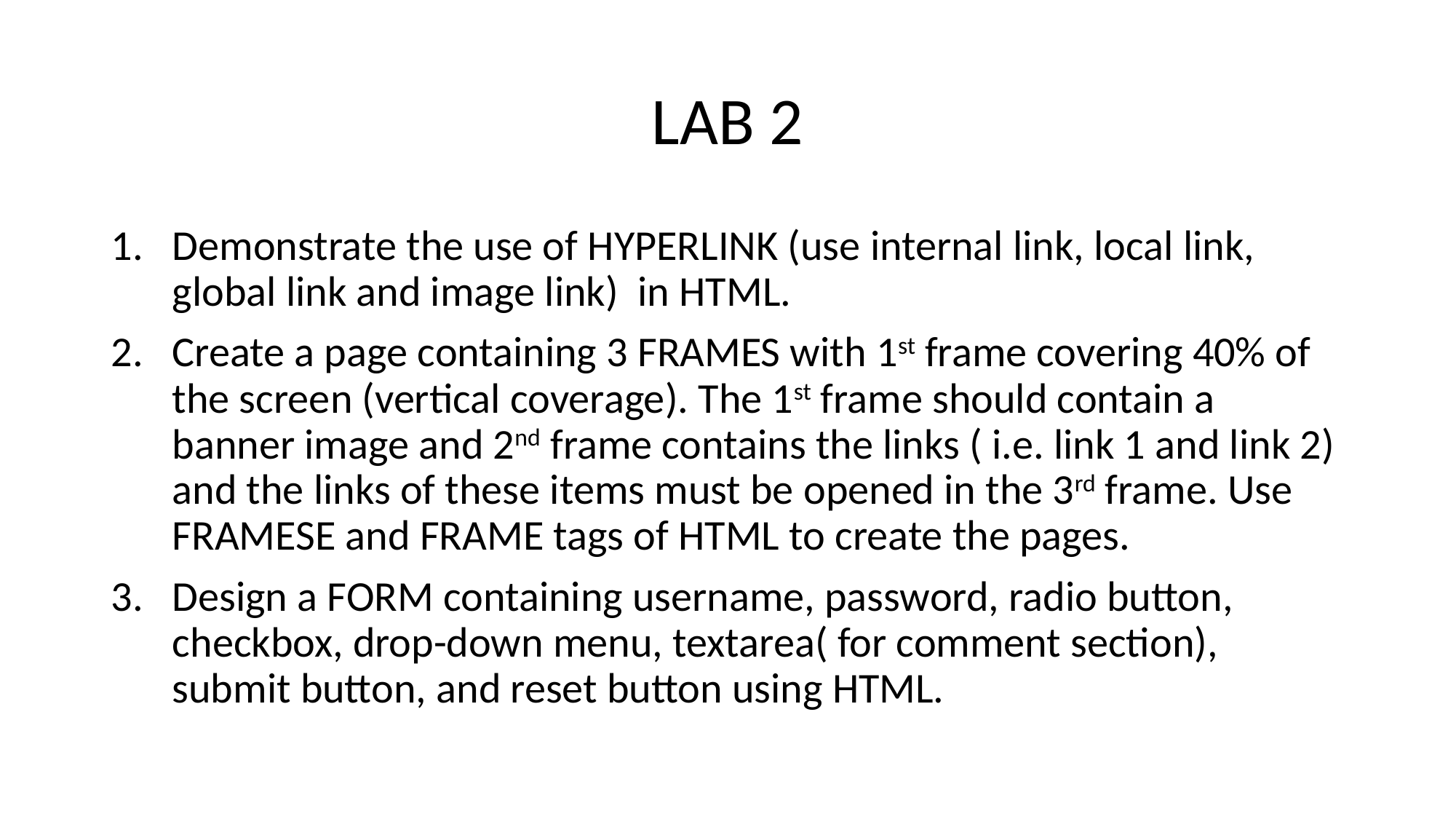

# LAB 2
Demonstrate the use of HYPERLINK (use internal link, local link, global link and image link)  in HTML.
Create a page containing 3 FRAMES with 1st frame covering 40% of the screen (vertical coverage). The 1st frame should contain a banner image and 2nd frame contains the links ( i.e. link 1 and link 2) and the links of these items must be opened in the 3rd frame. Use FRAMESE and FRAME tags of HTML to create the pages.
Design a FORM containing username, password, radio button, checkbox, drop-down menu, textarea( for comment section), submit button, and reset button using HTML.